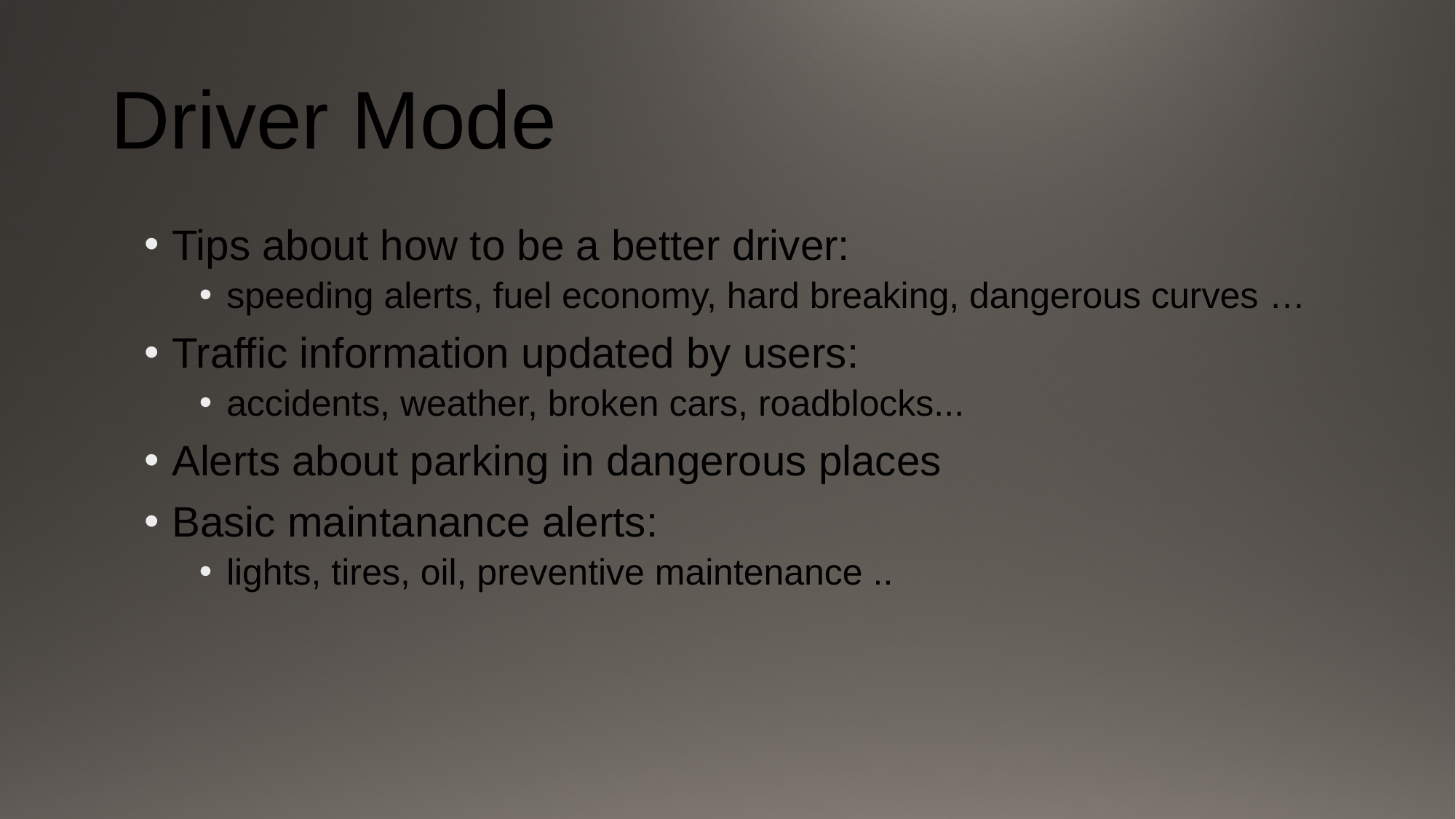

# Driver Mode
Tips about how to be a better driver:
speeding alerts, fuel economy, hard breaking, dangerous curves …
Traffic information updated by users:
accidents, weather, broken cars, roadblocks...
Alerts about parking in dangerous places
Basic maintanance alerts:
lights, tires, oil, preventive maintenance ..